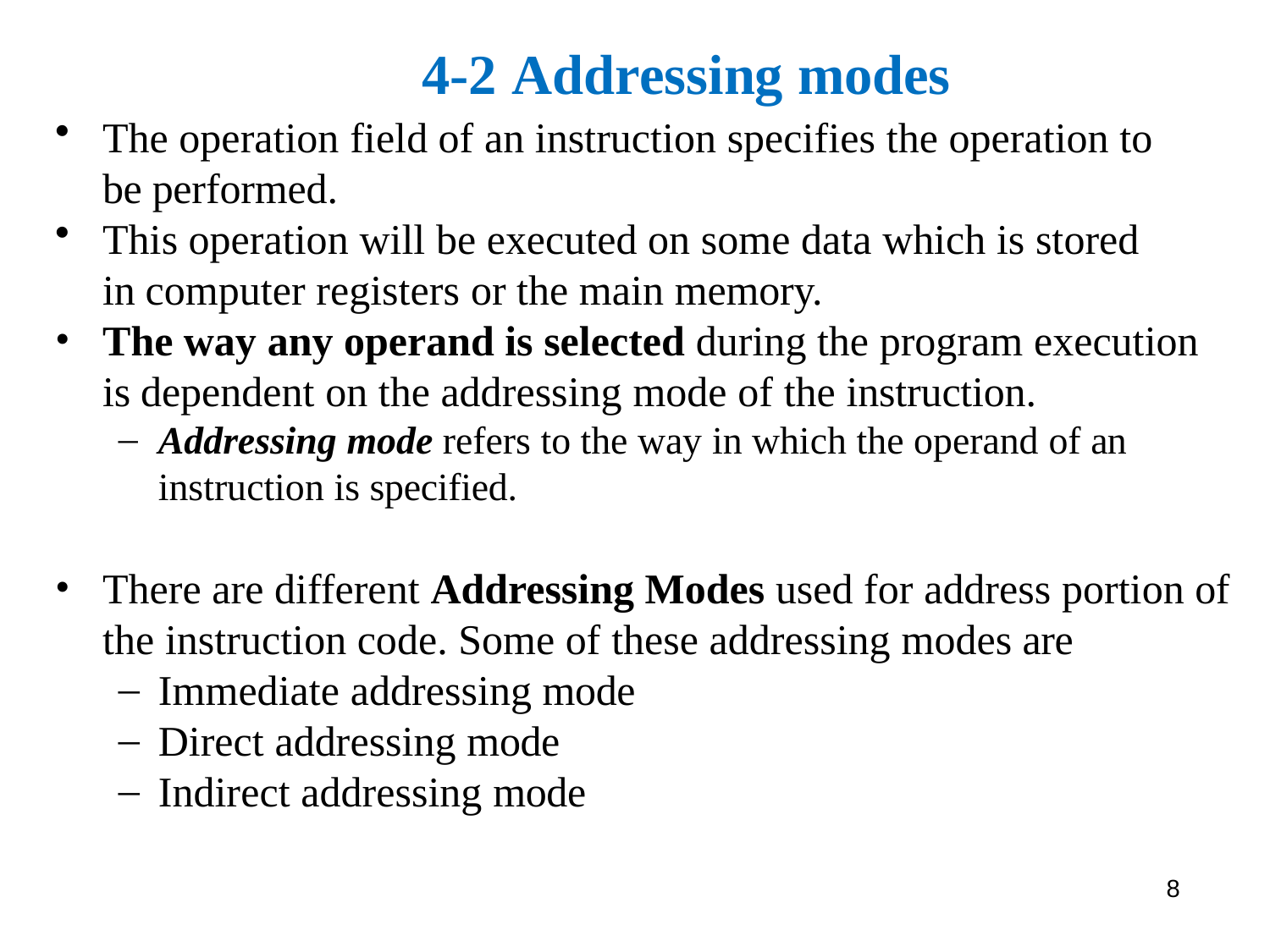

# 4-2 Addressing modes
The operation field of an instruction specifies the operation to be performed.
This operation will be executed on some data which is stored in computer registers or the main memory.
The way any operand is selected during the program execution is dependent on the addressing mode of the instruction.
Addressing mode refers to the way in which the operand of an instruction is specified.

There are different Addressing Modes used for address portion of the instruction code. Some of these addressing modes are
Immediate addressing mode
Direct addressing mode
Indirect addressing mode
8